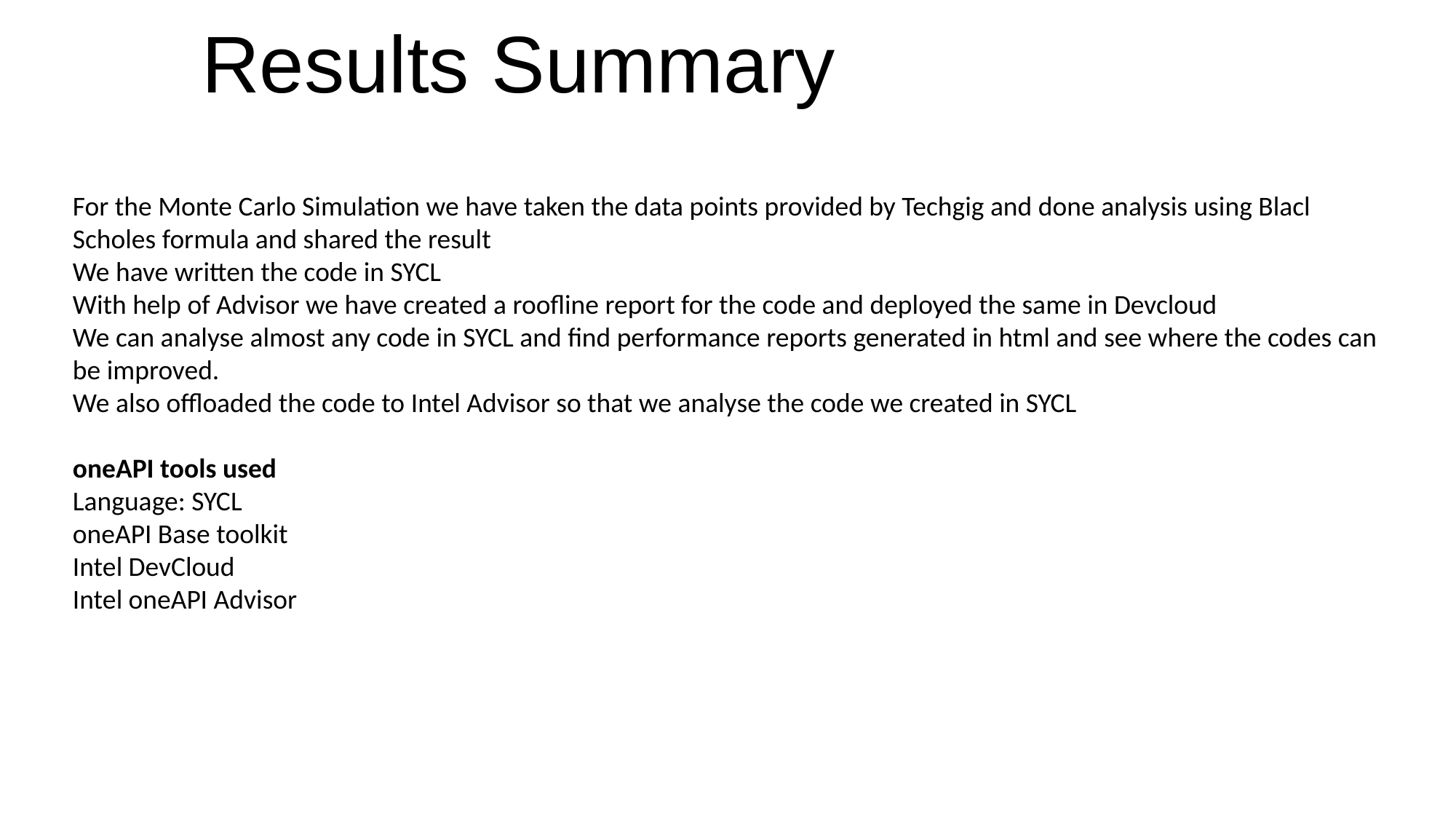

# Results Summary
For the Monte Carlo Simulation we have taken the data points provided by Techgig and done analysis using Blacl Scholes formula and shared the result
We have written the code in SYCL
With help of Advisor we have created a roofline report for the code and deployed the same in Devcloud
We can analyse almost any code in SYCL and find performance reports generated in html and see where the codes can be improved.
We also offloaded the code to Intel Advisor so that we analyse the code we created in SYCL

oneAPI tools used
Language: SYCL
oneAPI Base toolkit
Intel DevCloud
Intel oneAPI Advisor